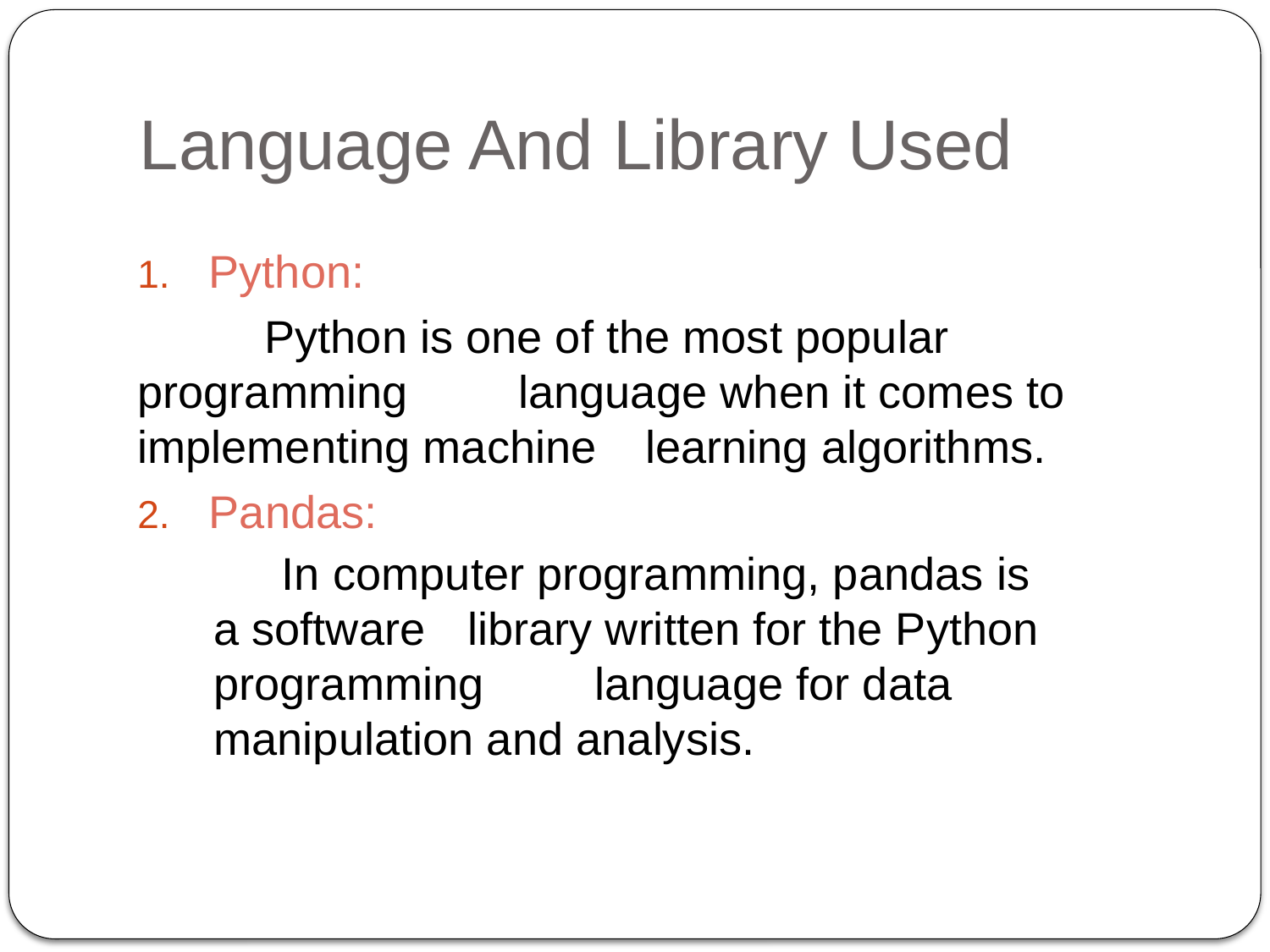

# Language And Library Used
Python:
	Python is one of the most popular programming 	language when it comes to implementing machine 	learning algorithms.
Pandas:
       In computer programming, pandas is a software 	library written for the Python programming 	language for data manipulation and analysis.